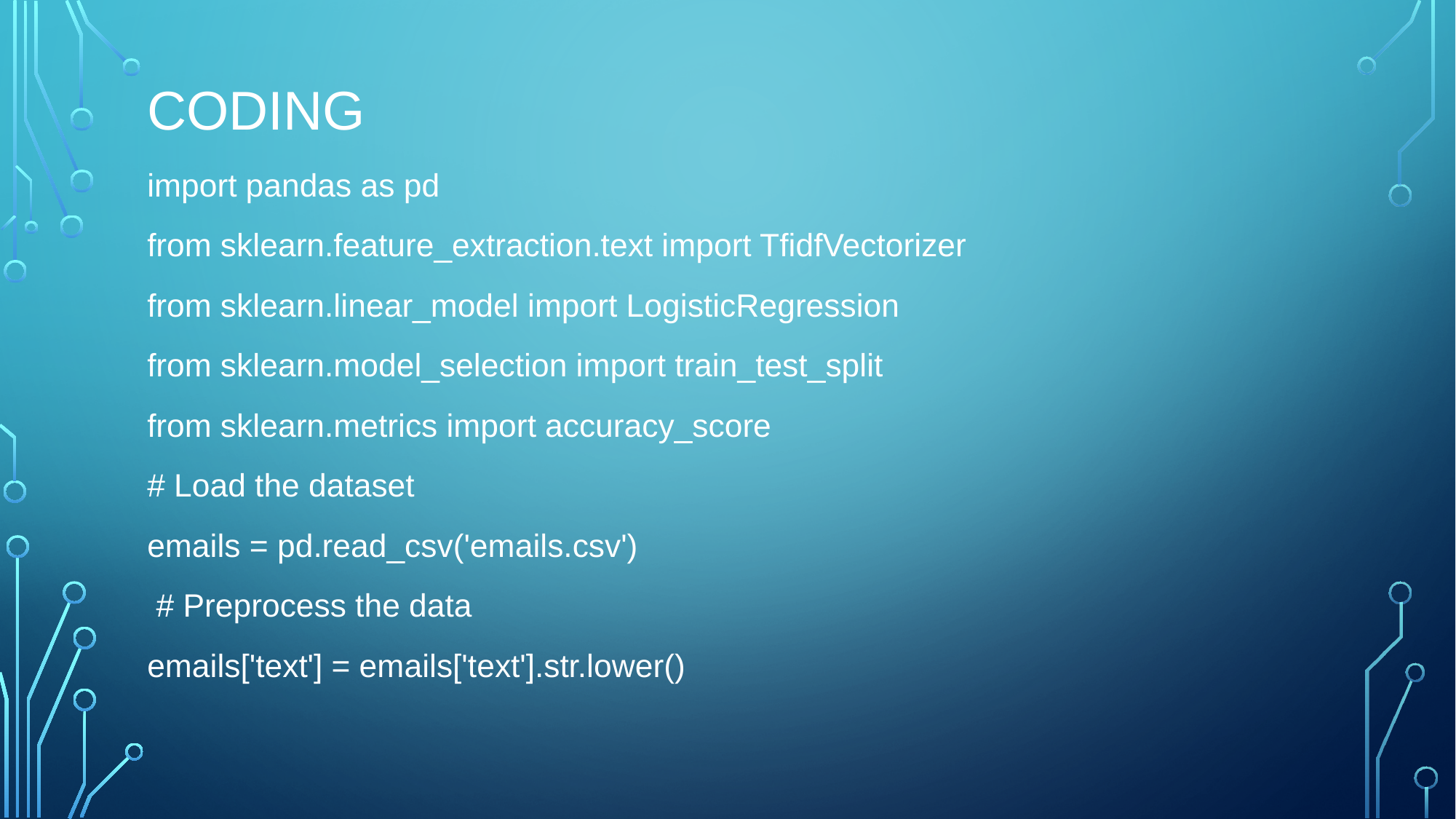

# Coding
import pandas as pd
from sklearn.feature_extraction.text import TfidfVectorizer
from sklearn.linear_model import LogisticRegression
from sklearn.model_selection import train_test_split
from sklearn.metrics import accuracy_score
# Load the dataset
emails = pd.read_csv('emails.csv')
 # Preprocess the data
emails['text'] = emails['text'].str.lower()